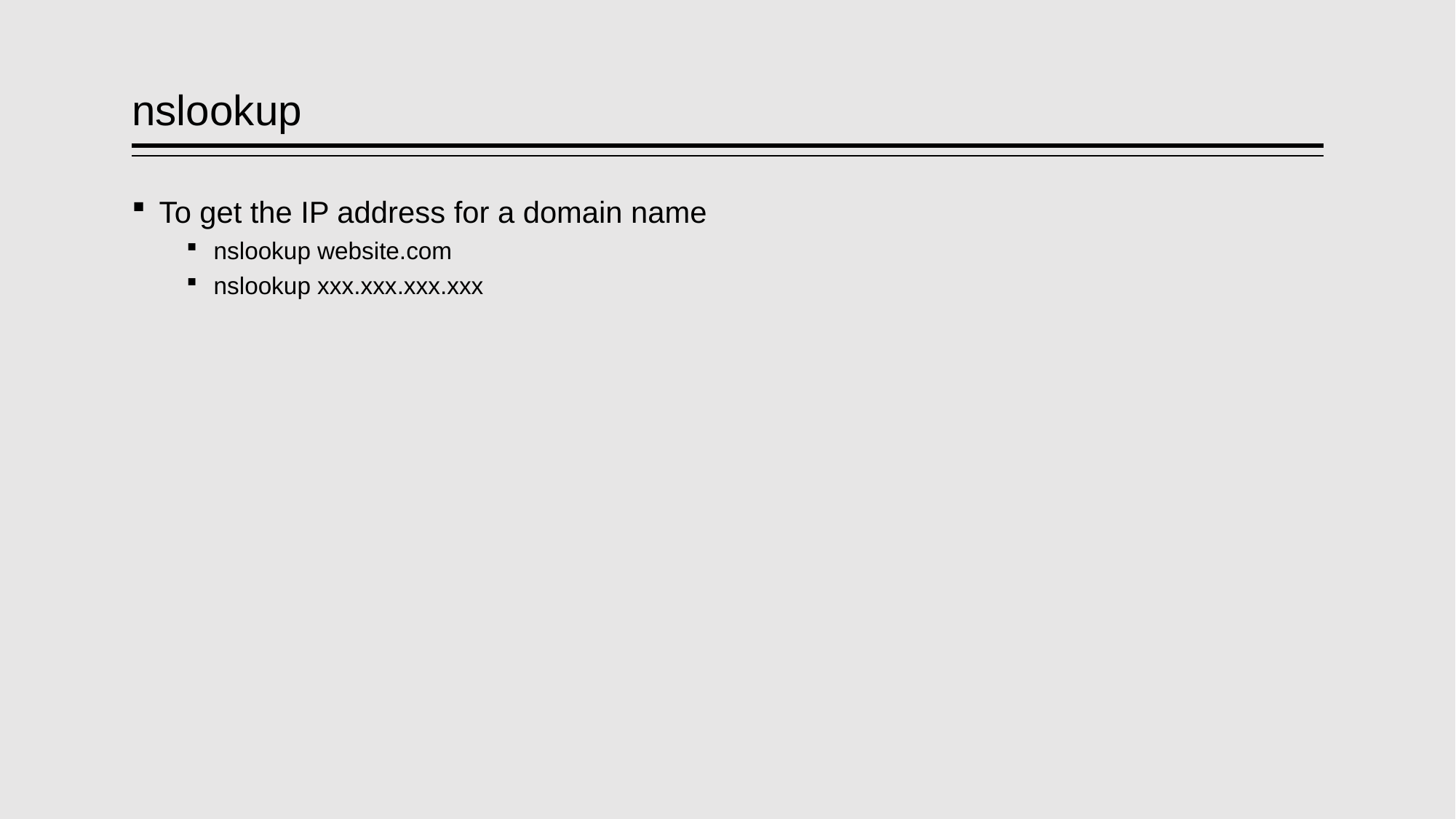

# nslookup
To get the IP address for a domain name
nslookup website.com
nslookup xxx.xxx.xxx.xxx